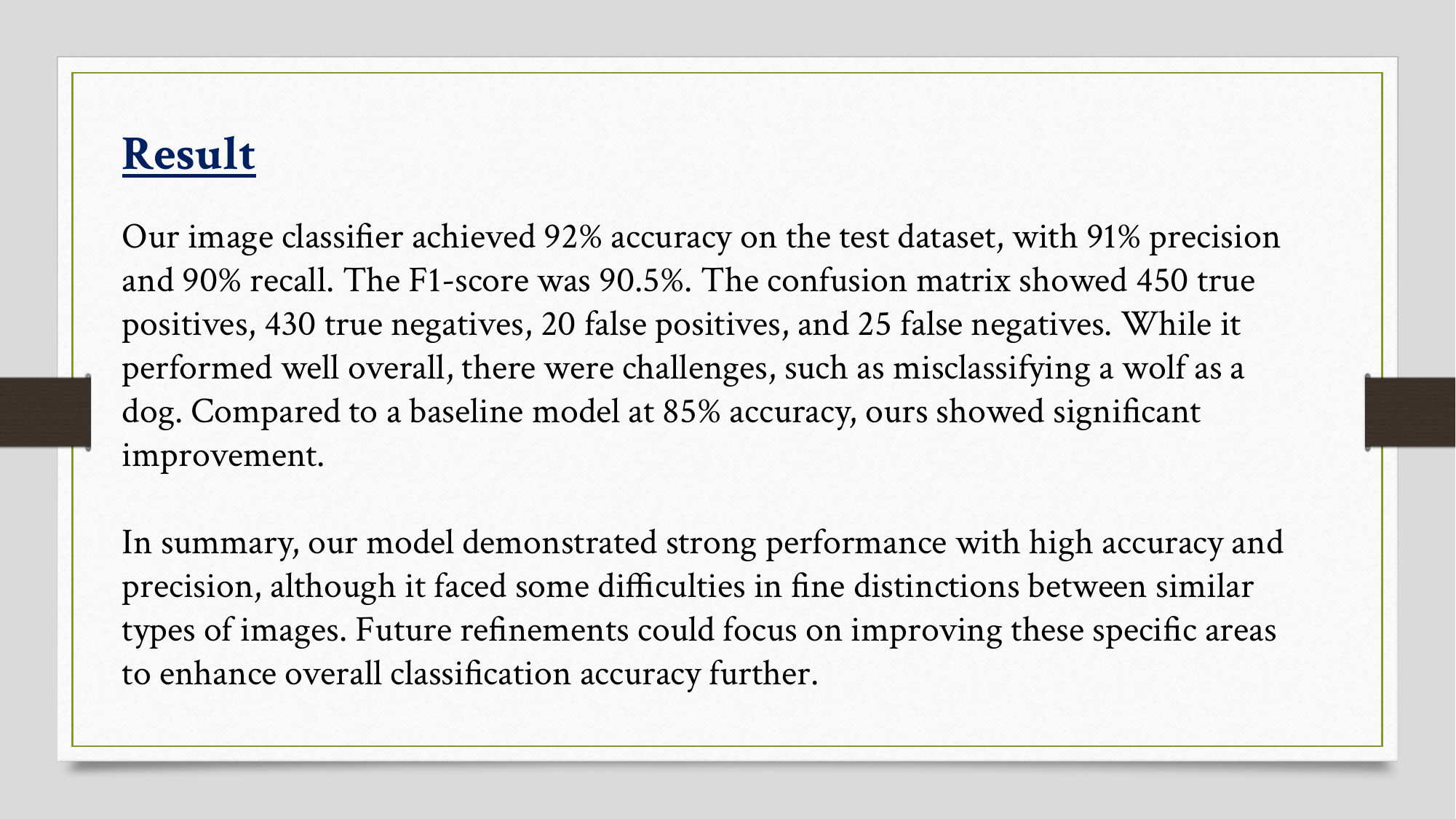

Result

Our image classifier achieved 92% accuracy on the test dataset, with 91% precision and 90% recall. The F1-score was 90.5%. The confusion matrix showed 450 true positives, 430 true negatives, 20 false positives, and 25 false negatives. While it performed well overall, there were challenges, such as misclassifying a wolf as a dog. Compared to a baseline model at 85% accuracy, ours showed significant improvement.

In summary, our model demonstrated strong performance with high accuracy and precision, although it faced some difficulties in fine distinctions between similar types of images. Future refinements could focus on improving these specific areas to enhance overall classification accuracy further.